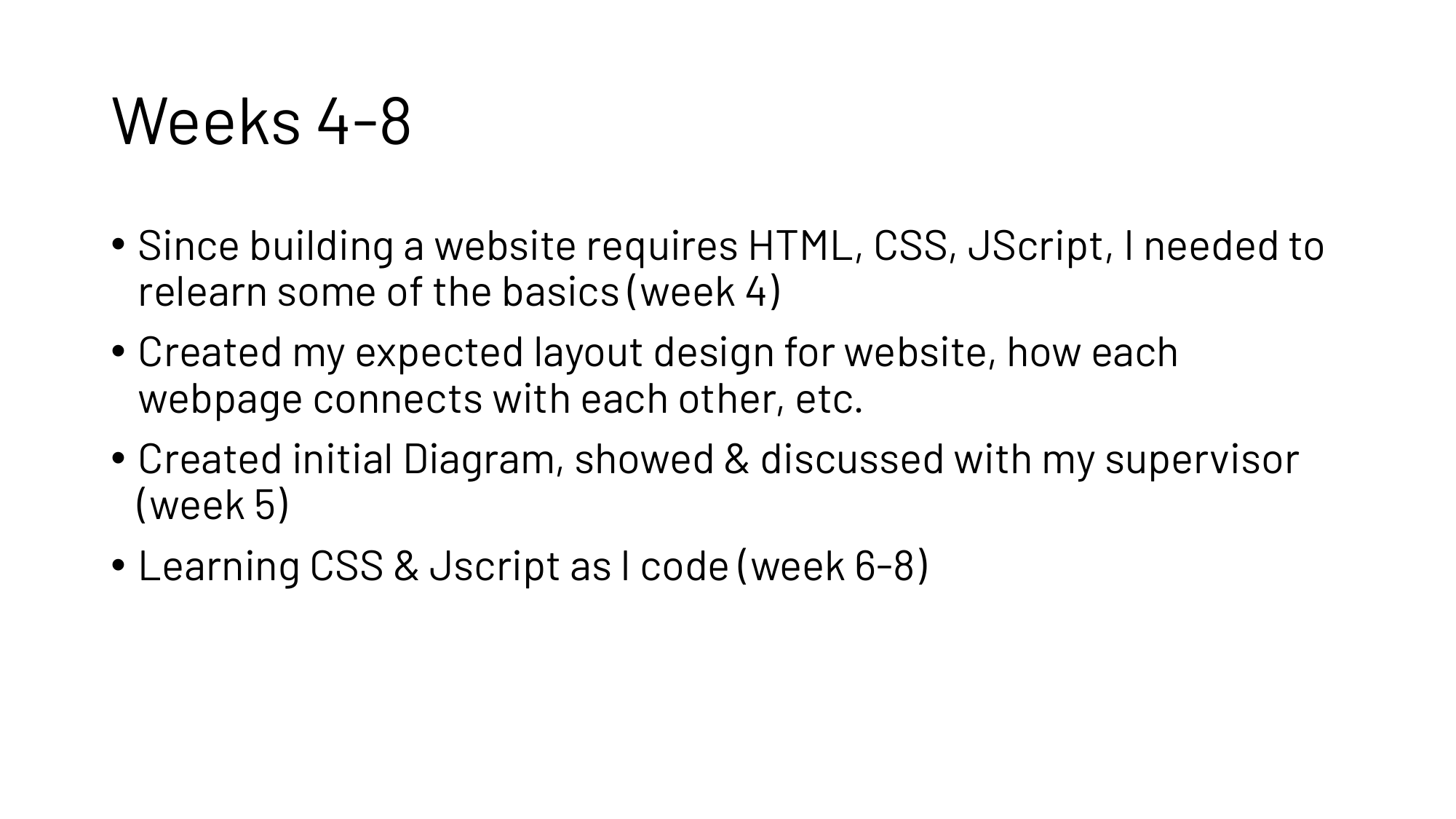

# Weeks 4-8
Since building a website requires HTML, CSS, JScript, I needed to relearn some of the basics (week 4)
Created my expected layout design for website, how each webpage connects with each other, etc.
Created initial Diagram, showed & discussed with my supervisor (week 5)
Learning CSS & Jscript as I code (week 6-8)